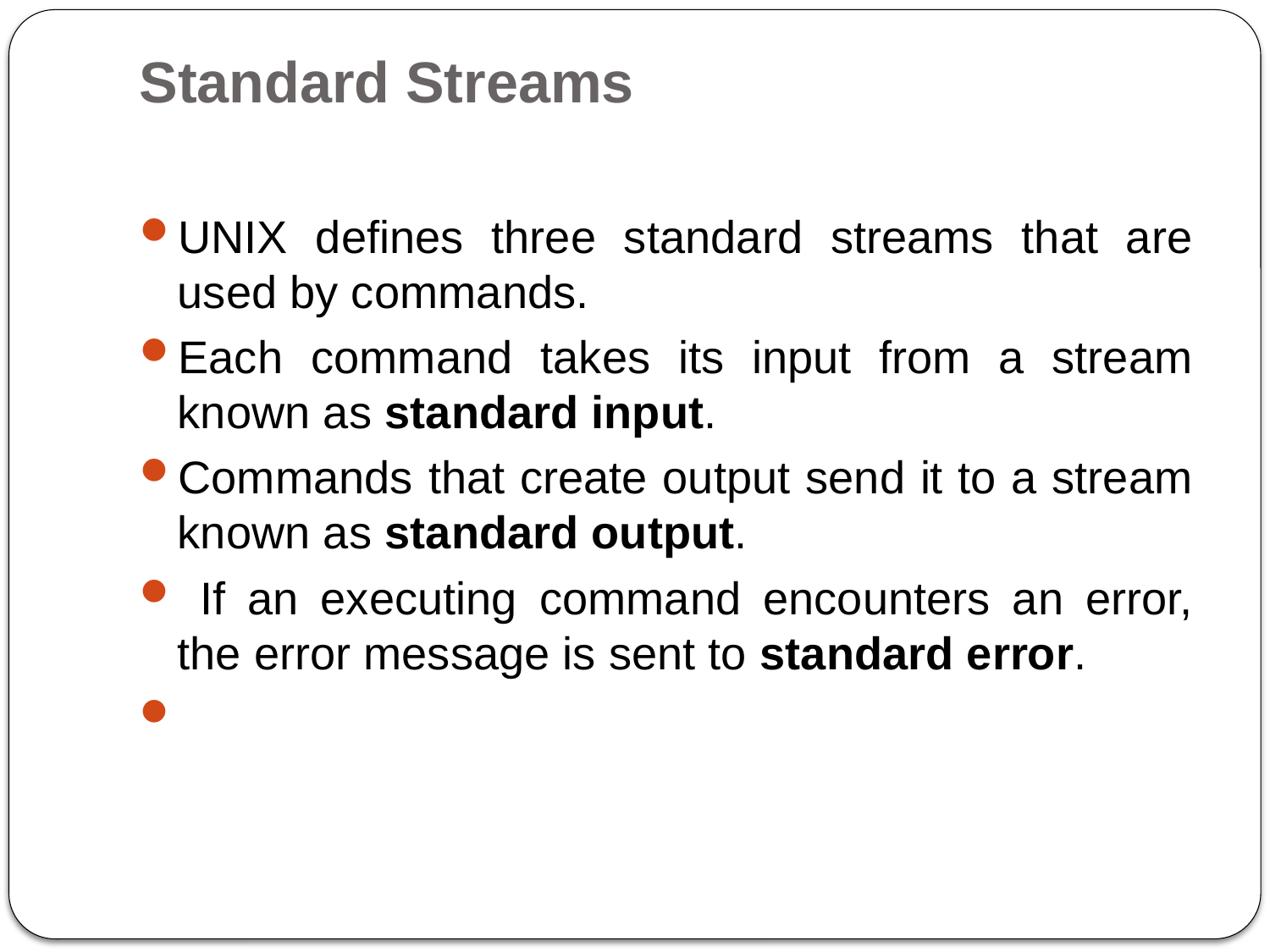

# Standard Streams
UNIX defines three standard streams that are used by commands.
Each command takes its input from a stream known as standard input.
Commands that create output send it to a stream known as standard output.
 If an executing command encounters an error, the error message is sent to standard error.